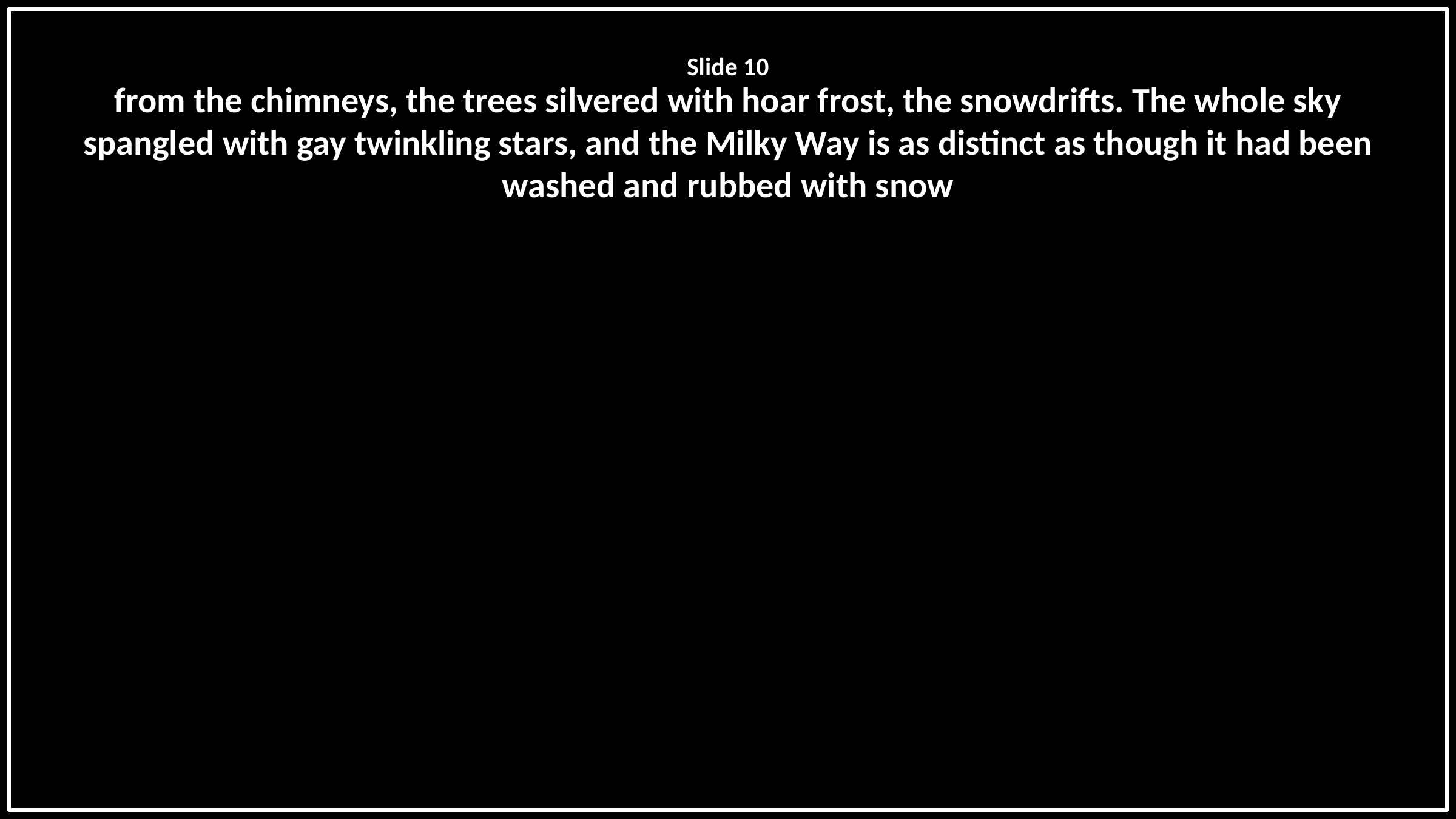

Slide 10

from the chimneys, the trees silvered with hoar frost, the snowdrifts. The whole sky spangled with gay twinkling stars, and the Milky Way is as distinct as though it had been washed and rubbed with snow